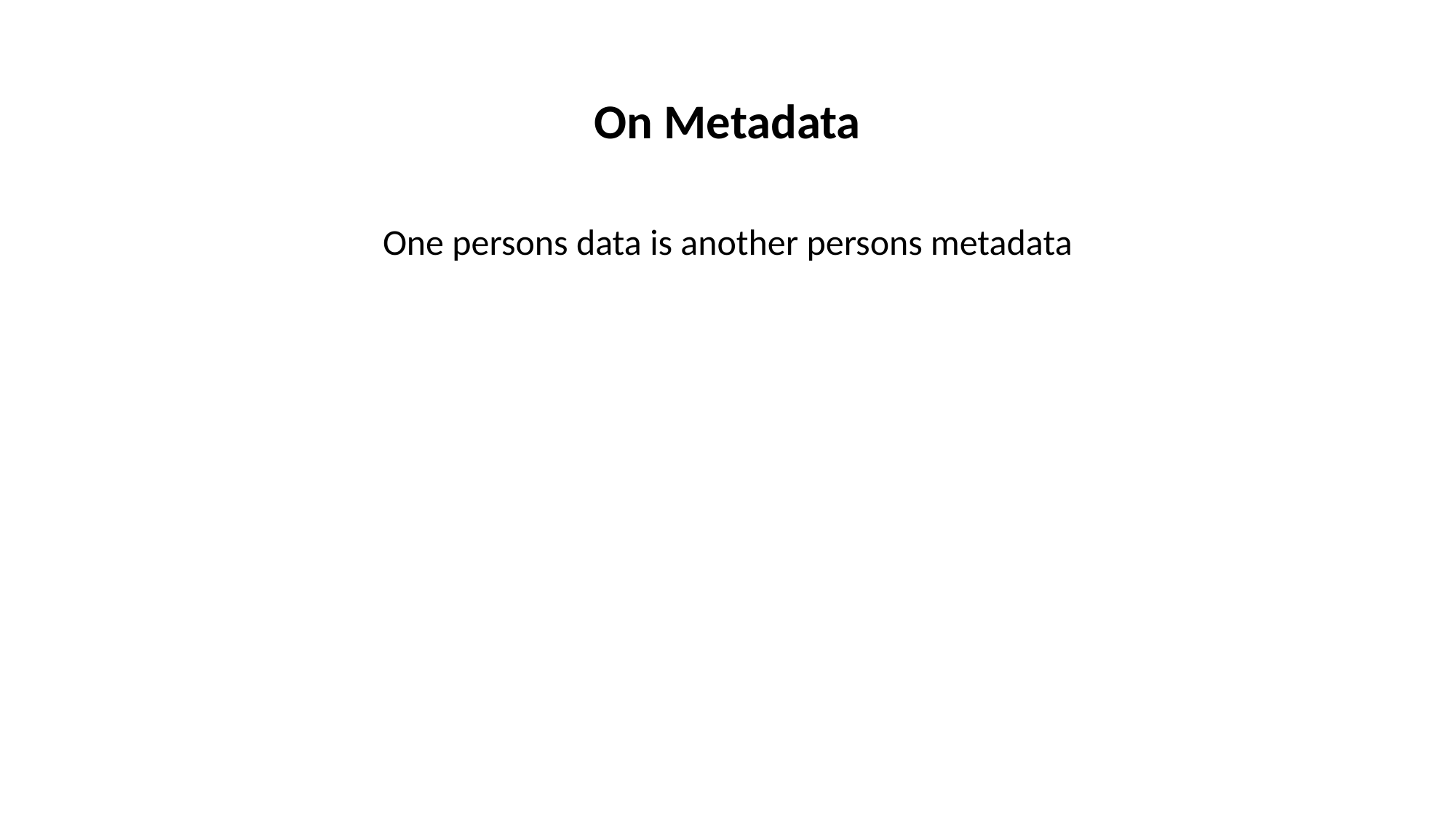

# On Metadata
One persons data is another persons metadata